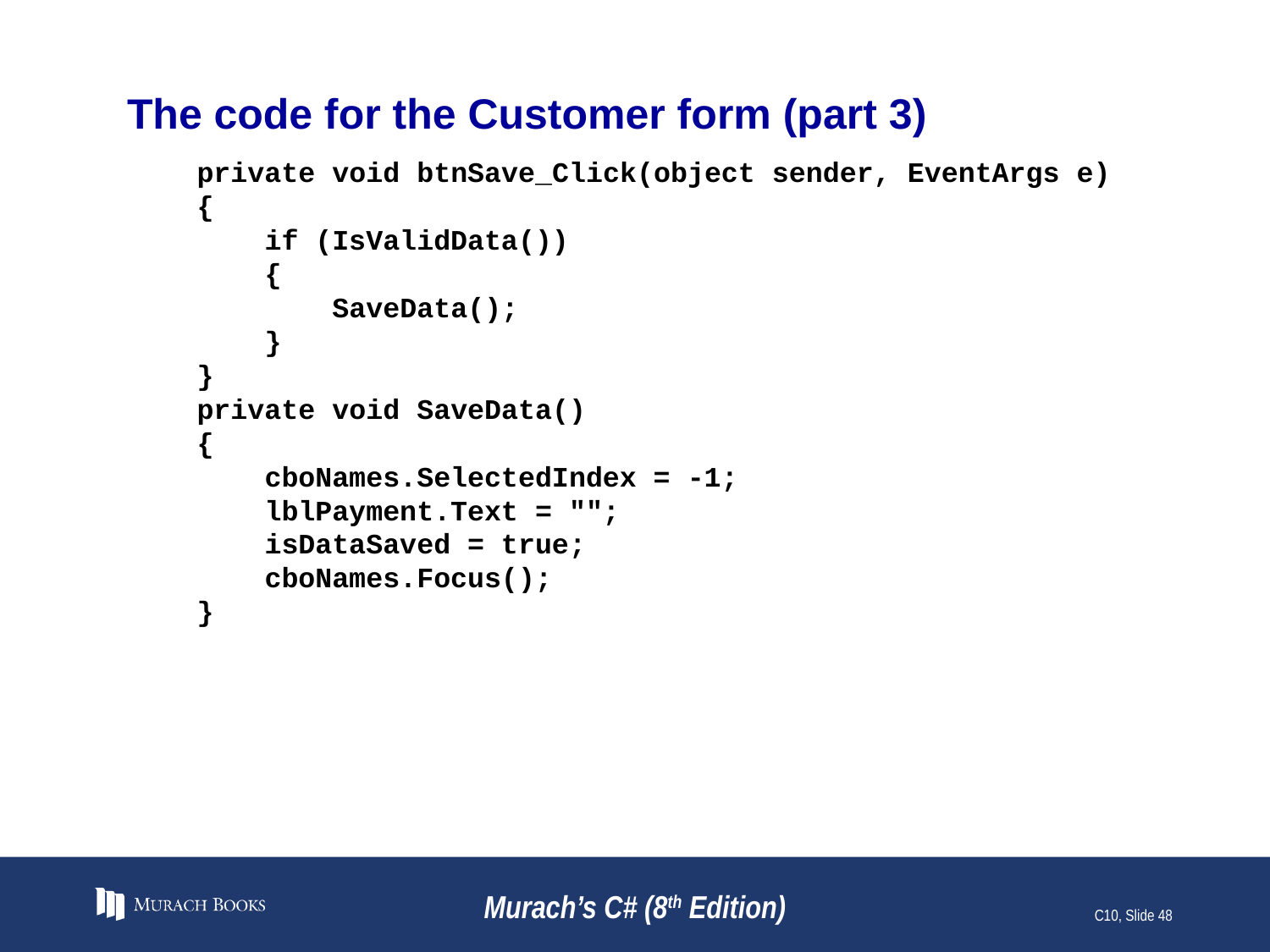

# The code for the Customer form (part 3)
    private void btnSave_Click(object sender, EventArgs e)
    {
        if (IsValidData())
        {
            SaveData();
        }
    }
    private void SaveData()
    {
        cboNames.SelectedIndex = -1;
        lblPayment.Text = "";
        isDataSaved = true;
        cboNames.Focus();
    }

Murach’s C# (8th Edition)

C10, Slide 48